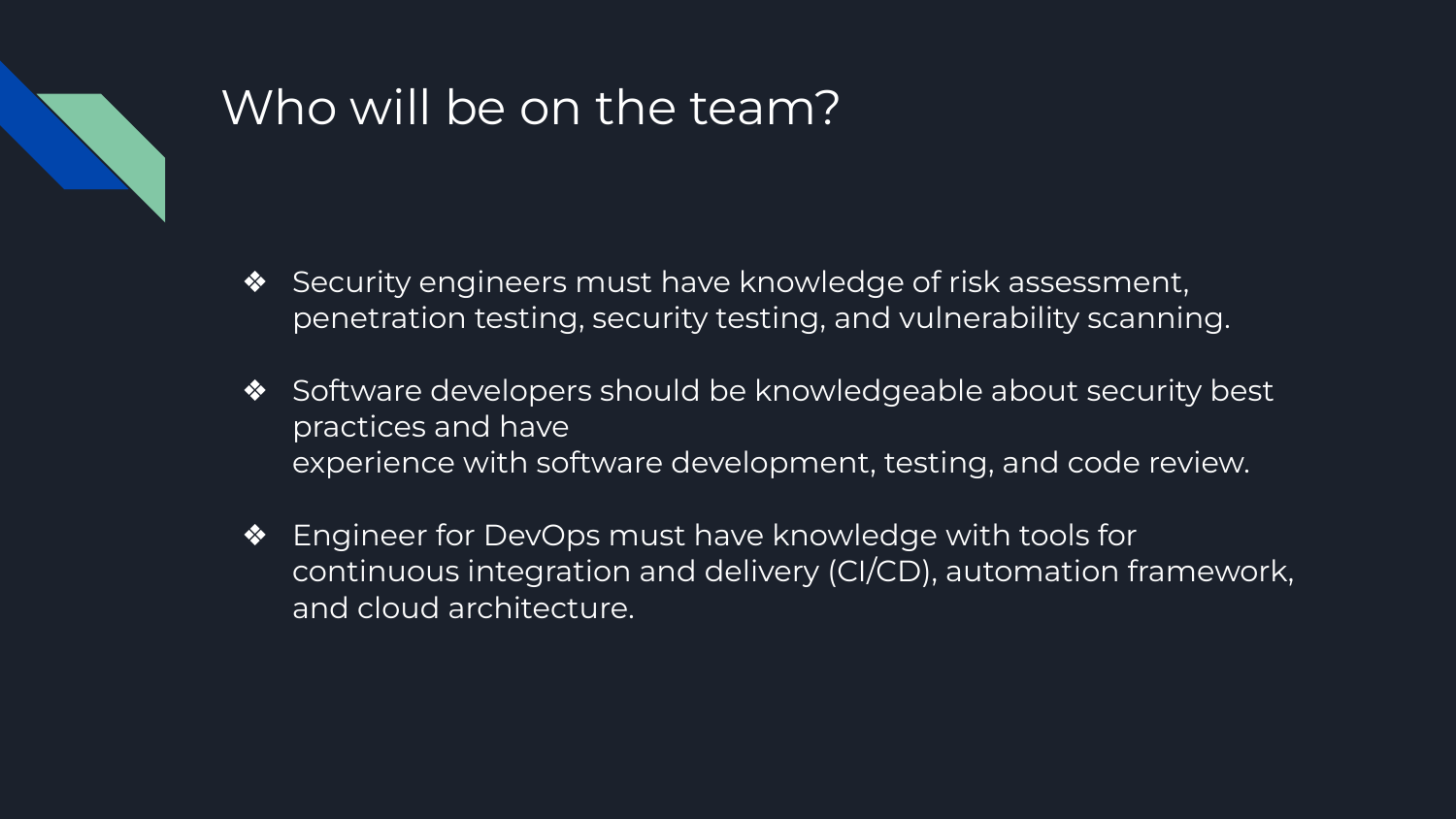

# Who will be on the team?
Security engineers must have knowledge of risk assessment, penetration testing, security testing, and vulnerability scanning.

Software developers should be knowledgeable about security best practices and have
experience with software development, testing, and code review.

Engineer for DevOps must have knowledge with tools for continuous integration and delivery (CI/CD), automation framework, and cloud architecture.